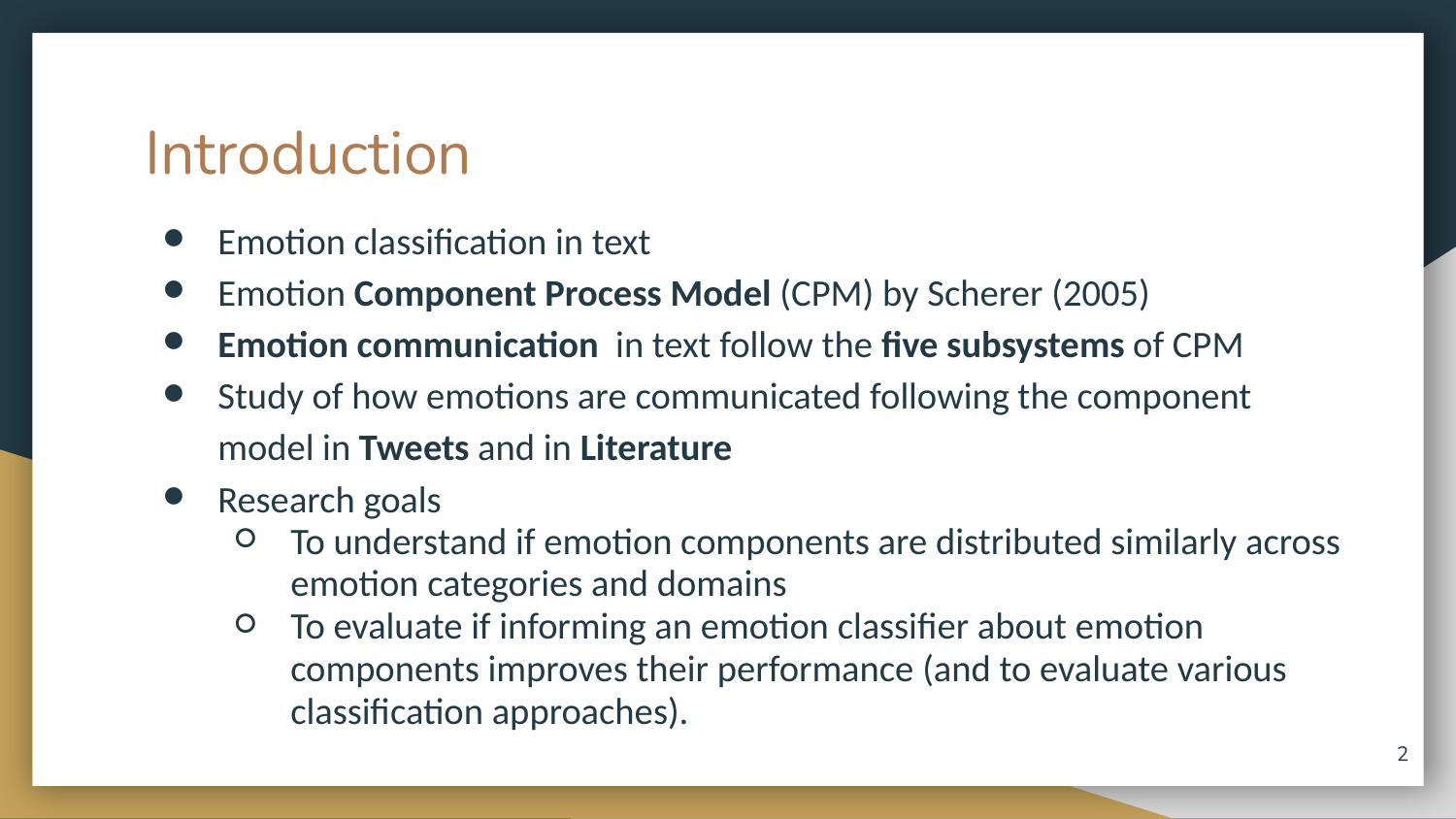

# Introduction
Emotion classification in text
Emotion Component Process Model (CPM) by Scherer (2005)
Emotion communication  in text follow the five subsystems of CPM
Study of how emotions are communicated following the component model in Tweets and in Literature
Research goals
To understand if emotion components are distributed similarly across emotion categories and domains
To evaluate if informing an emotion classifier about emotion components improves their performance (and to evaluate various classification approaches).

2